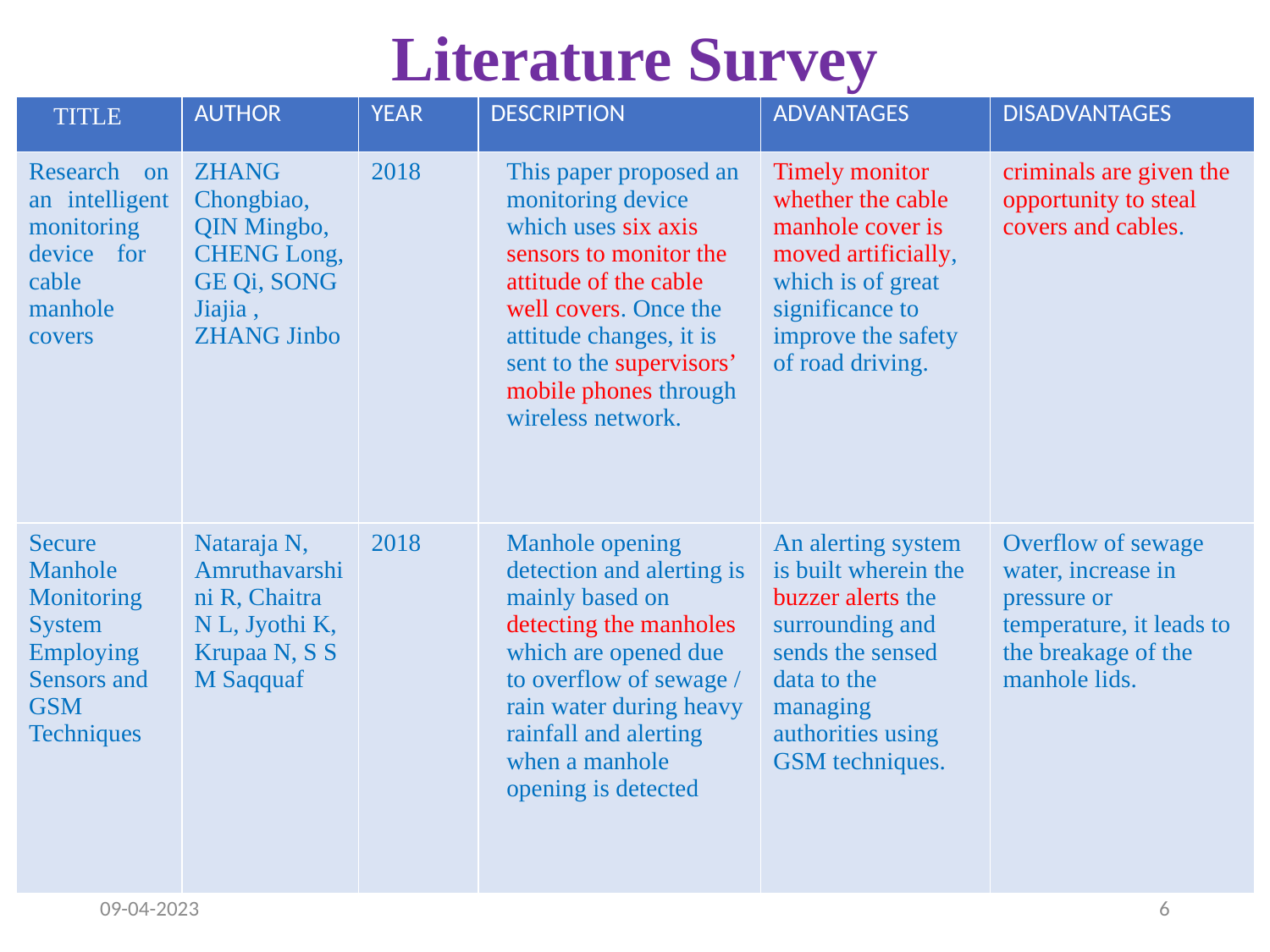

# Literature Survey
| TITLE | AUTHOR | YEAR | DESCRIPTION | ADVANTAGES | DISADVANTAGES |
| --- | --- | --- | --- | --- | --- |
| Research on an intelligent monitoring device for cable manhole covers | ZHANG Chongbiao, QIN Mingbo, CHENG Long, GE Qi, SONG Jiajia , ZHANG Jinbo | 2018 | This paper proposed an monitoring device which uses six axis sensors to monitor the attitude of the cable well covers. Once the attitude changes, it is sent to the supervisors’ mobile phones through wireless network. | Timely monitor whether the cable manhole cover is moved artificially, which is of great significance to improve the safety of road driving. | criminals are given the opportunity to steal covers and cables. |
| Secure Manhole Monitoring System Employing Sensors and GSM Techniques | Nataraja N, Amruthavarshini R, Chaitra N L, Jyothi K, Krupaa N, S S M Saqquaf | 2018 | Manhole opening detection and alerting is mainly based on detecting the manholes which are opened due to overflow of sewage / rain water during heavy rainfall and alerting when a manhole opening is detected | An alerting system is built wherein the buzzer alerts the surrounding and sends the sensed data to the managing authorities using GSM techniques. | Overflow of sewage water, increase in pressure or temperature, it leads to the breakage of the manhole lids. |
09-04-2023
6